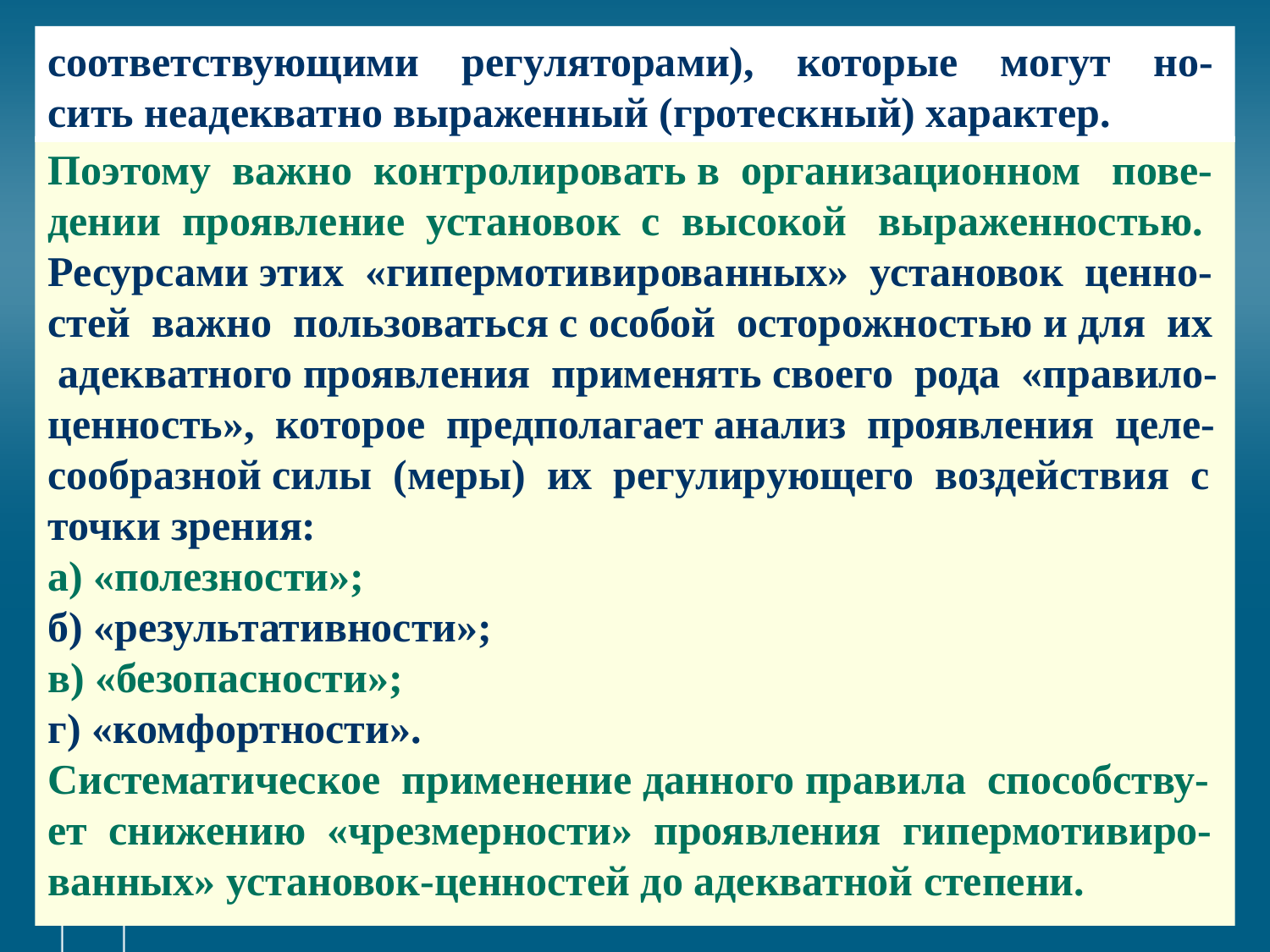

# соответствующими    регуляторами),    которые    могут    но-сить неадекватно выраженный (гротескный) характер.
Поэтому  важно  контролировать в  организационном   пове-дении  проявление  установок  с  высокой   выраженностью.
Ресурсами этих  «гипермотивированных»  установок  ценно-стей  важно  пользоваться с особой  осторожностью и для  их  адекватного проявления  применять своего  рода  «правило-ценность»,  которое  предполагает анализ  проявления  целе-сообразной силы  (меры)  их  регулирующего  воздействия  с точки зрения:
а) «полезности»;
б) «результативности»;
в) «безопасности»;
г) «комфортности».
Систематическое  применение данного правила  способству-ет  снижению  «чрезмерности»  проявления  гипермотивиро-ванных» установок-ценностей до адекватной степени.